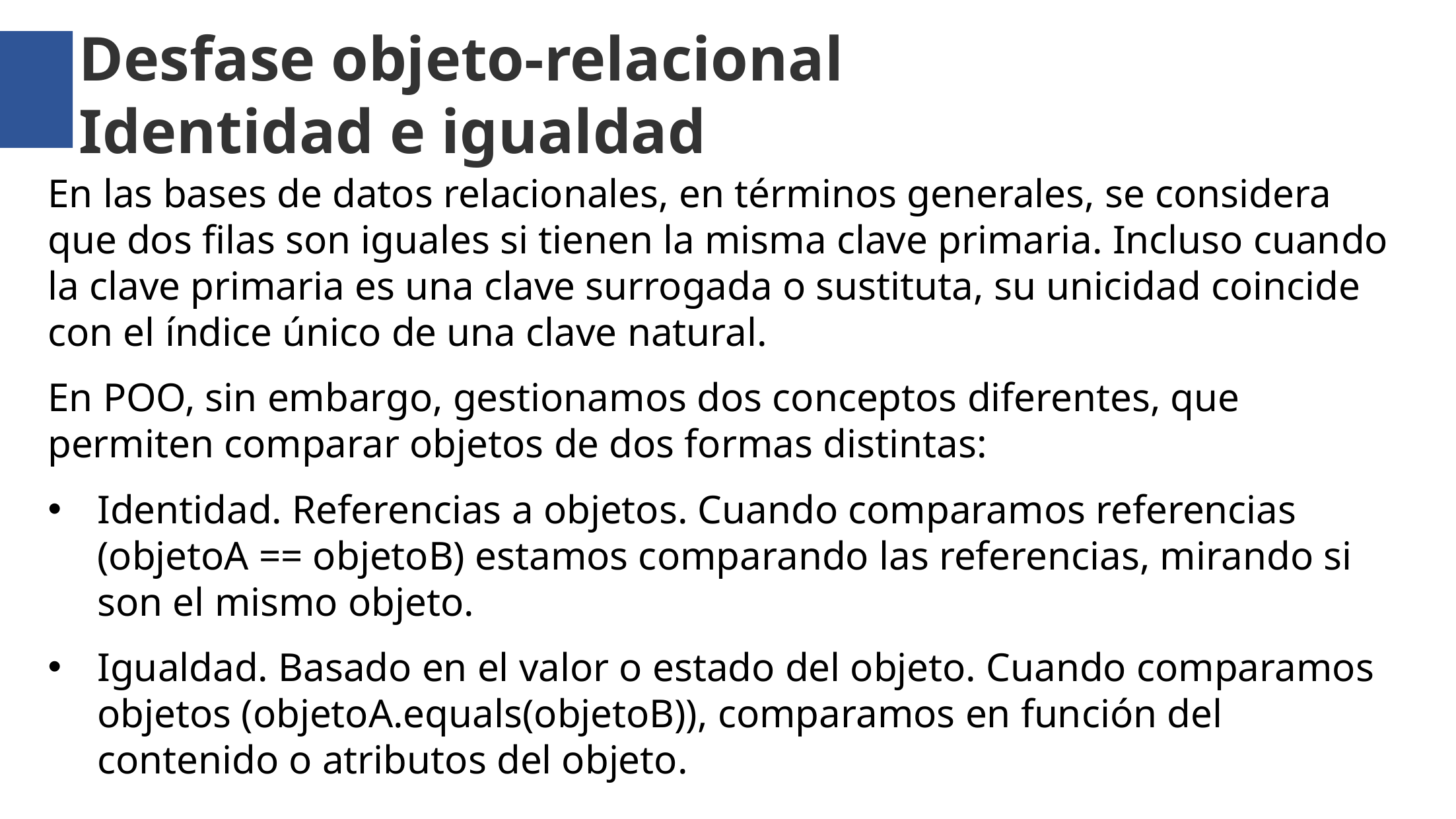

Desfase objeto-relacional
Identidad e igualdad
En las bases de datos relacionales, en términos generales, se considera que dos filas son iguales si tienen la misma clave primaria. Incluso cuando la clave primaria es una clave surrogada o sustituta, su unicidad coincide con el índice único de una clave natural.
En POO, sin embargo, gestionamos dos conceptos diferentes, que permiten comparar objetos de dos formas distintas:
Identidad. Referencias a objetos. Cuando comparamos referencias (objetoA == objetoB) estamos comparando las referencias, mirando si son el mismo objeto.
Igualdad. Basado en el valor o estado del objeto. Cuando comparamos objetos (objetoA.equals(objetoB)), comparamos en función del contenido o atributos del objeto.